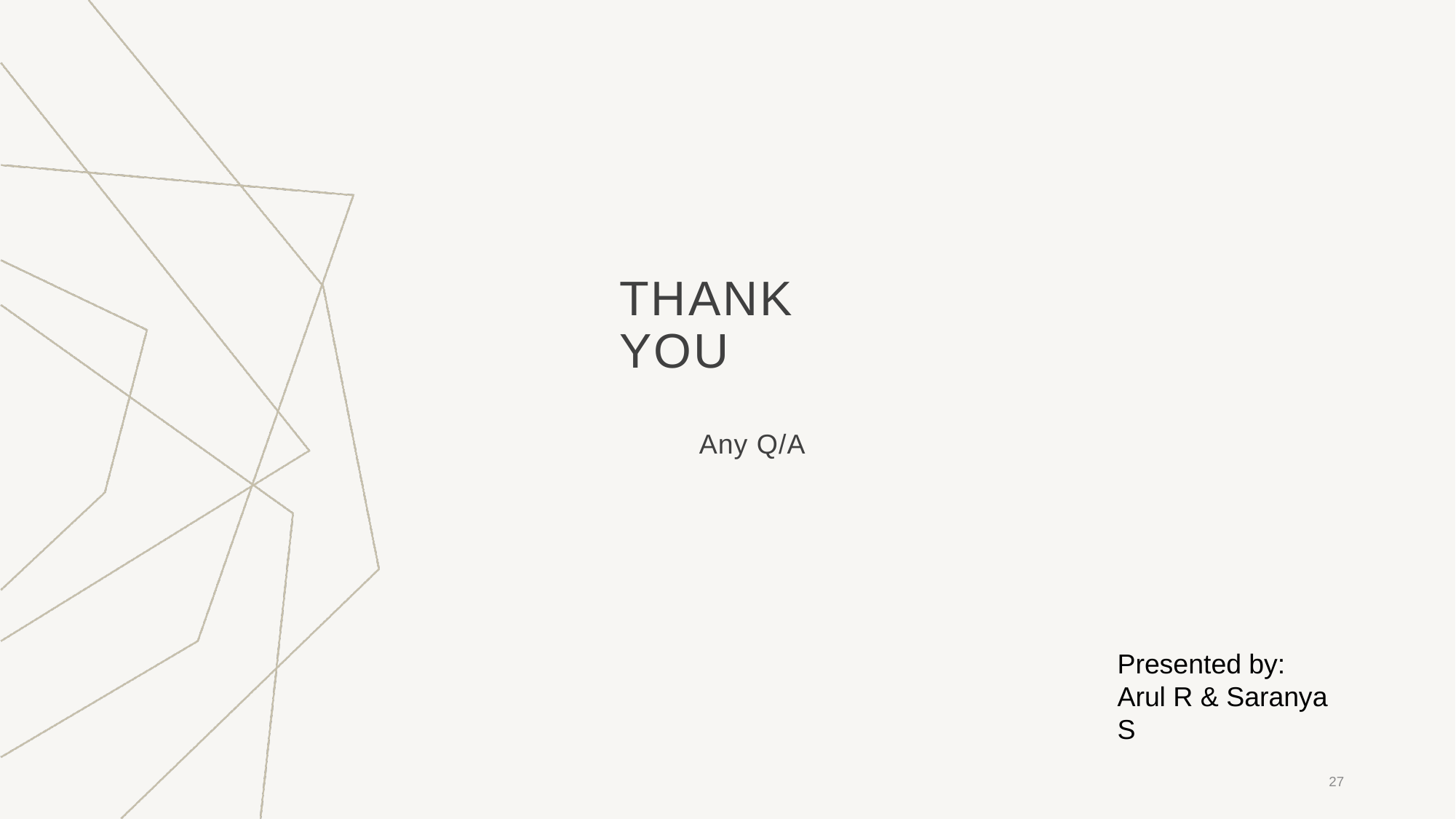

# THANK YOU
Any Q/A
Presented by:
Arul R & Saranya S
27